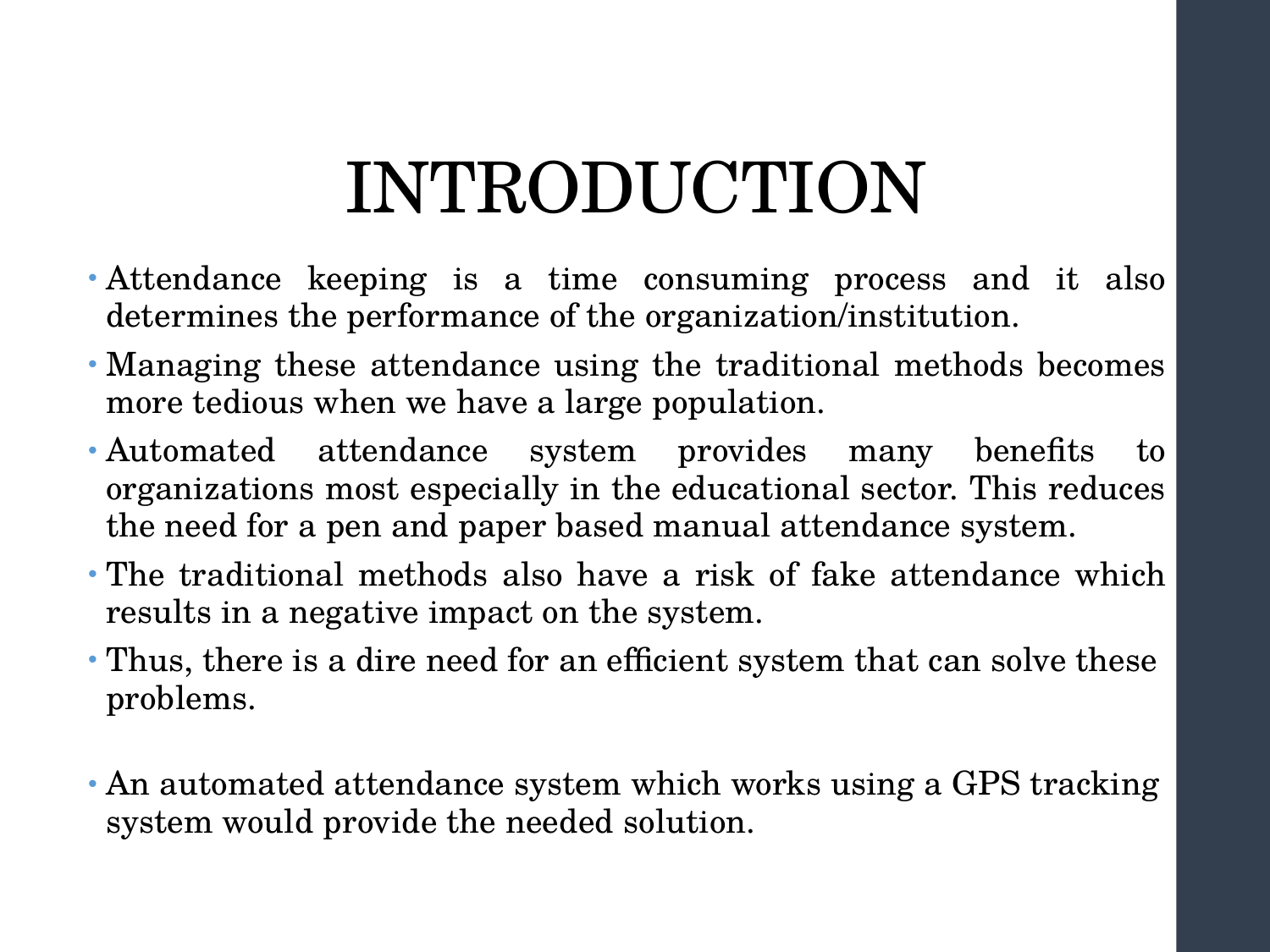

# INTRODUCTION
Attendance keeping is a time consuming process and it also determines the performance of the organization/institution.
Managing these attendance using the traditional methods becomes more tedious when we have a large population.
Automated attendance system provides many benefits to organizations most especially in the educational sector. This reduces the need for a pen and paper based manual attendance system.
The traditional methods also have a risk of fake attendance which results in a negative impact on the system.
Thus, there is a dire need for an efficient system that can solve these problems.
An automated attendance system which works using a GPS tracking system would provide the needed solution.